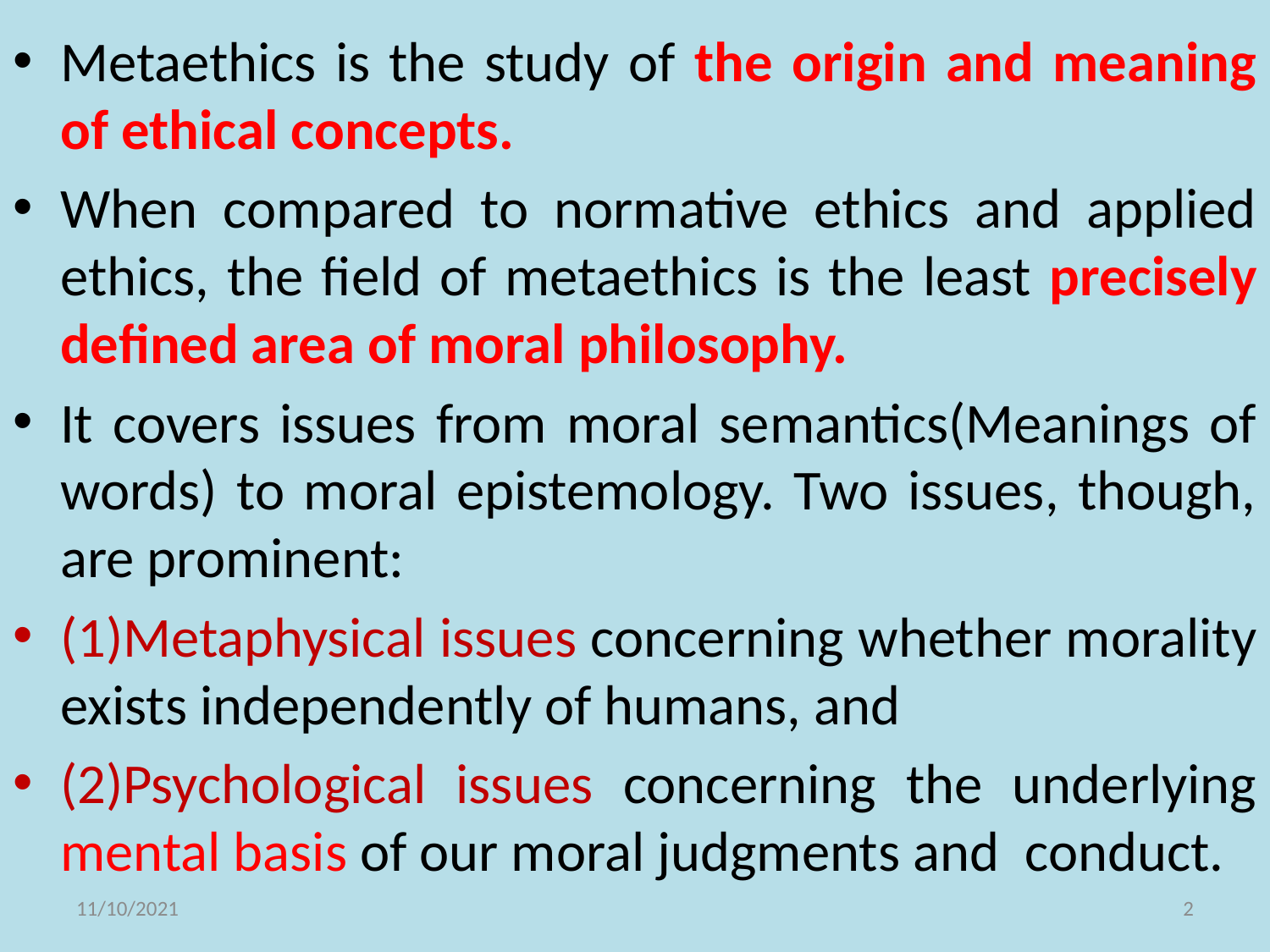

Metaethics is the study of the origin and meaning of ethical concepts.
When compared to normative ethics and applied ethics, the field of metaethics is the least precisely defined area of moral philosophy.
It covers issues from moral semantics(Meanings of words) to moral epistemology. Two issues, though, are prominent:
(1)Metaphysical issues concerning whether morality exists independently of humans, and
(2)Psychological issues concerning the underlying mental basis of our moral judgments and  conduct.
11/10/2021
2